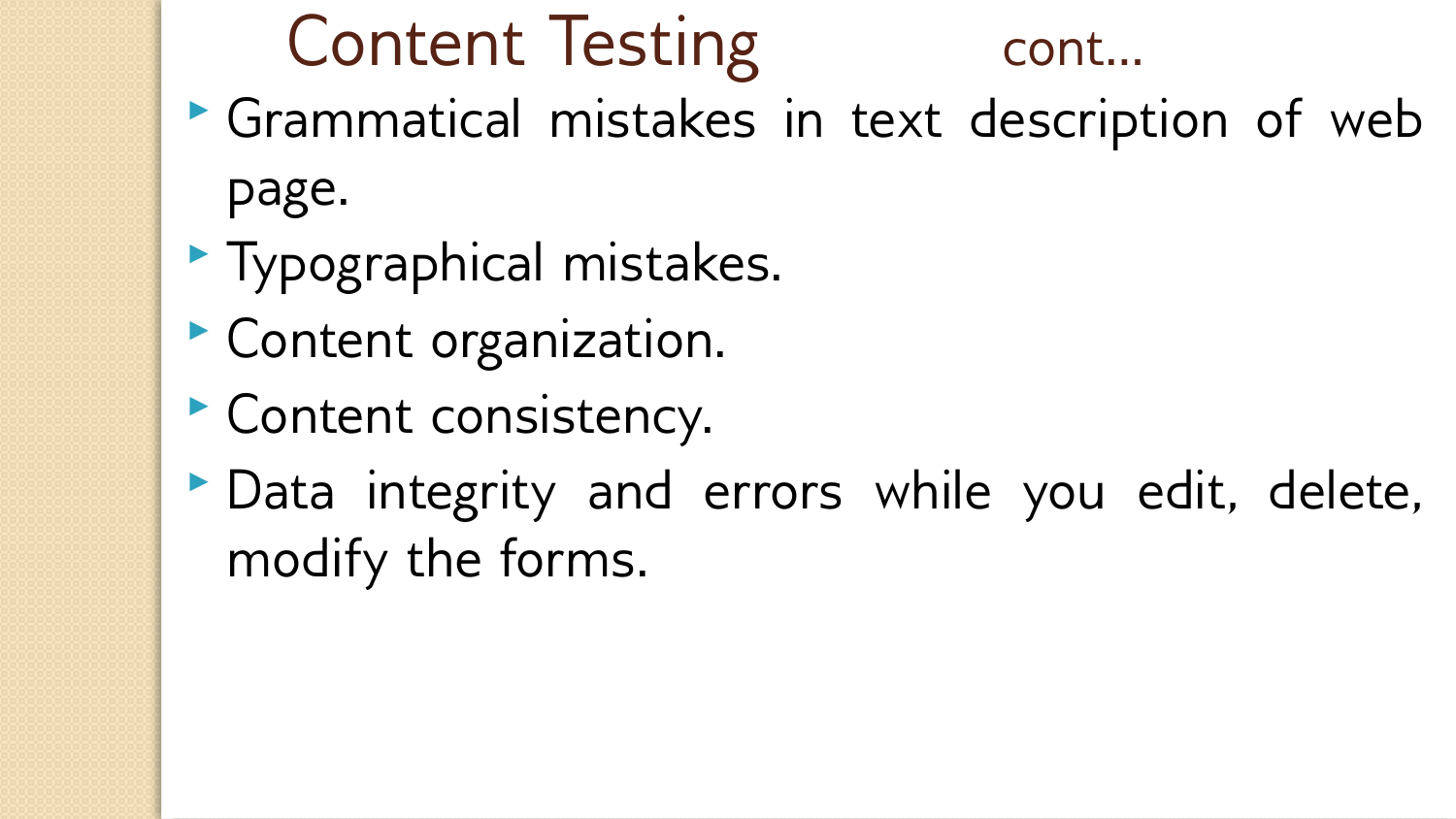

Content Testing           cont…
Grammatical mistakes in text description of web page.
Typographical mistakes.
Content organization.
Content consistency.
Data integrity and errors while you edit, delete, modify the forms.